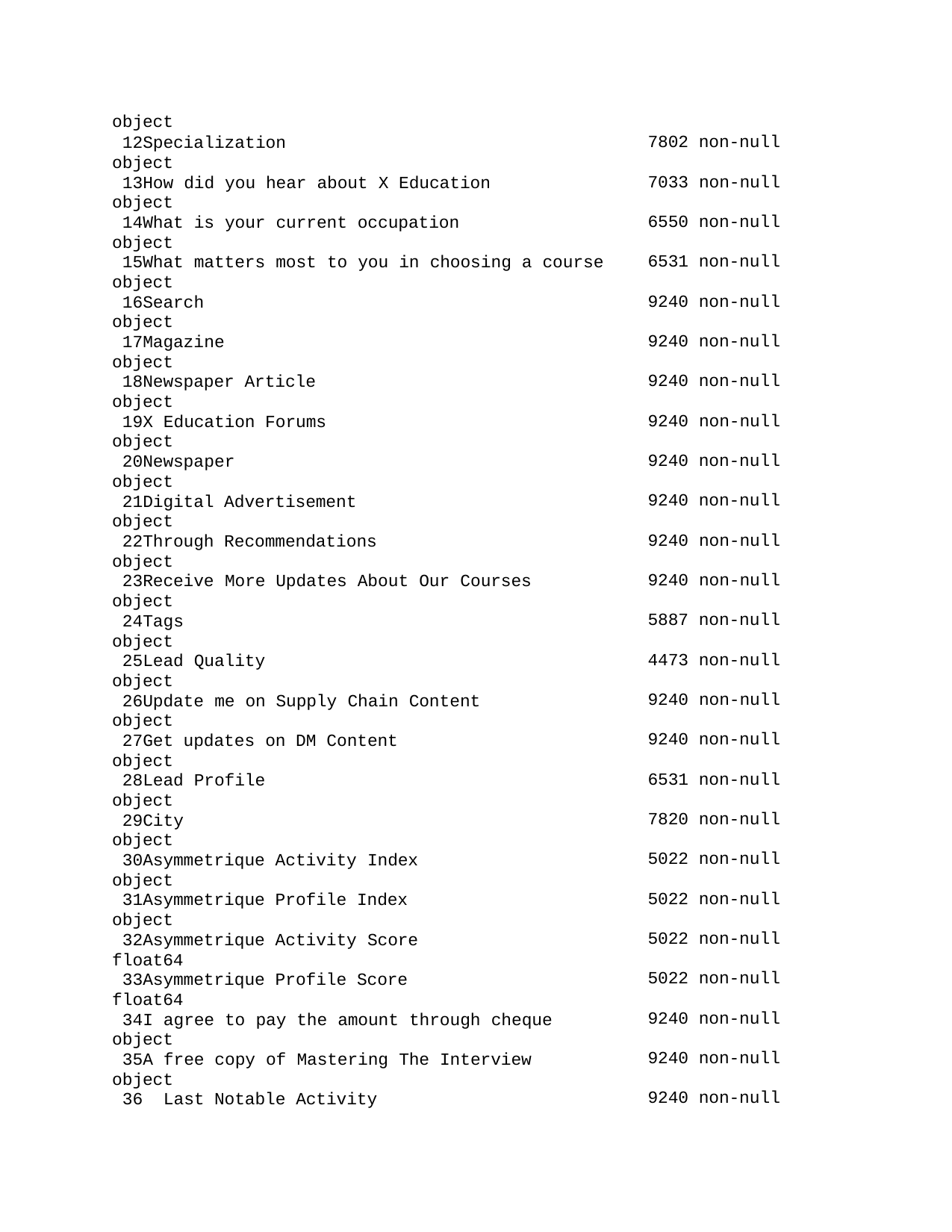

object
Specialization  object
How did you hear about X Education  object
What is your current occupation  object
What matters most to you in choosing a course  object
Search  object
Magazine  object
Newspaper Article  object
X Education Forums  object
Newspaper  object
Digital Advertisement  object
Through Recommendations  object
Receive More Updates About Our Courses  object
Tags  object
Lead Quality  object
Update me on Supply Chain Content  object
Get updates on DM Content  object
Lead Profile  object
City  object
Asymmetrique Activity Index  object
Asymmetrique Profile Index  object
Asymmetrique Activity Score  float64
Asymmetrique Profile Score  float64
I agree to pay the amount through cheque  object
A free copy of Mastering The Interview  object
Last Notable Activity
7802 non-null
7033 non-null
6550 non-null
6531 non-null
9240 non-null
9240 non-null
9240 non-null
9240 non-null
9240 non-null
9240 non-null
9240 non-null
9240 non-null
5887 non-null
4473 non-null
9240 non-null
9240 non-null
6531 non-null
7820 non-null
5022 non-null
5022 non-null
5022 non-null
5022 non-null
9240 non-null
9240 non-null
9240 non-null